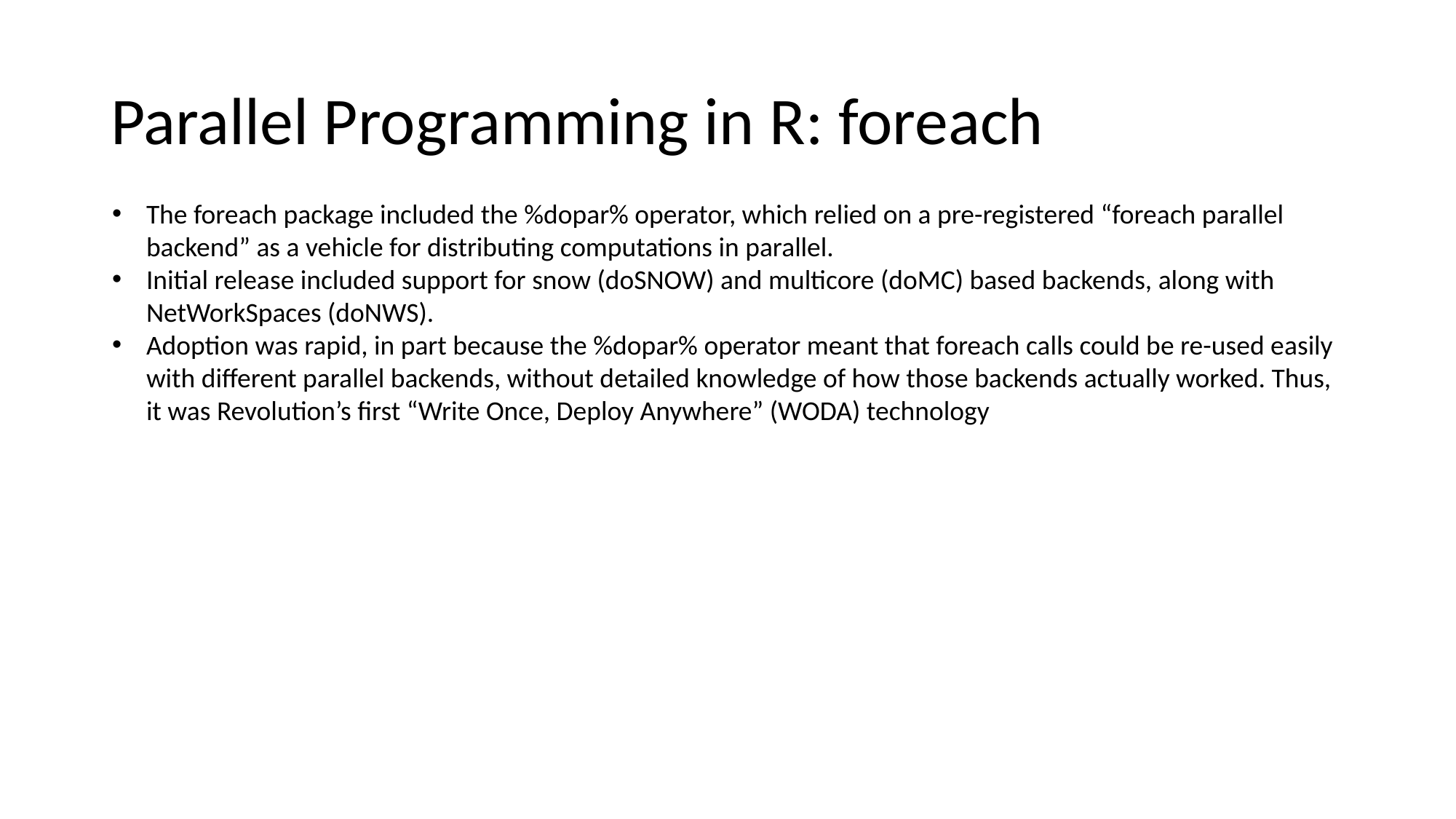

# Parallel Programming in R: foreach
The foreach package included the %dopar% operator, which relied on a pre-registered “foreach parallel backend” as a vehicle for distributing computations in parallel.
Initial release included support for snow (doSNOW) and multicore (doMC) based backends, along with NetWorkSpaces (doNWS).
Adoption was rapid, in part because the %dopar% operator meant that foreach calls could be re-used easily with different parallel backends, without detailed knowledge of how those backends actually worked. Thus, it was Revolution’s first “Write Once, Deploy Anywhere” (WODA) technology